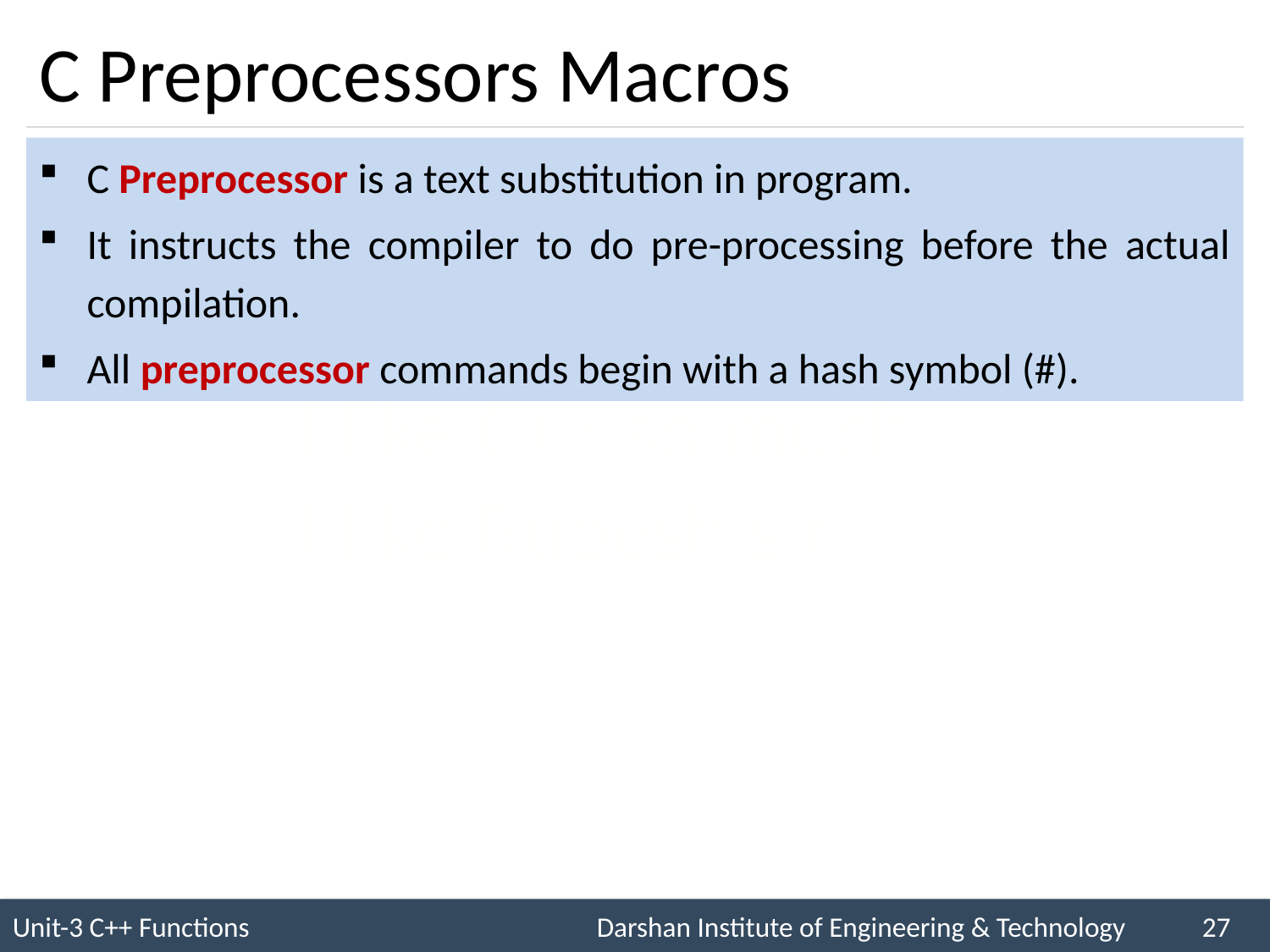

# C Preprocessors Macros
C Preprocessor is a text substitution in program.
It instructs the compiler to do pre-processing before the actual compilation.
All preprocessor commands begin with a hash symbol (#).